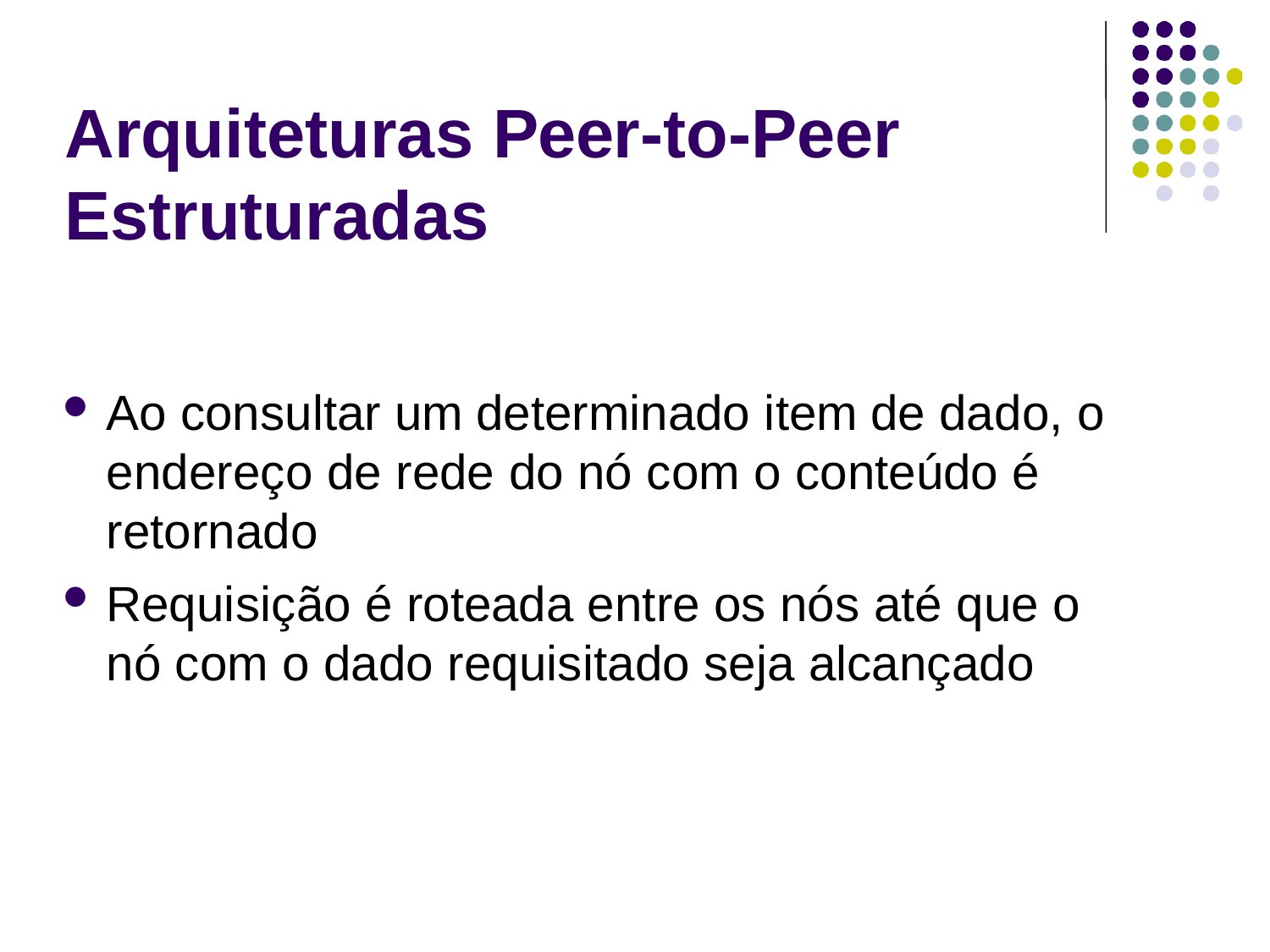

# Arquiteturas Peer-to-Peer Estruturadas
Ao consultar um determinado item de dado, o endereço de rede do nó com o conteúdo é retornado

Requisição é roteada entre os nós até que o nó com o dado requisitado seja alcançado